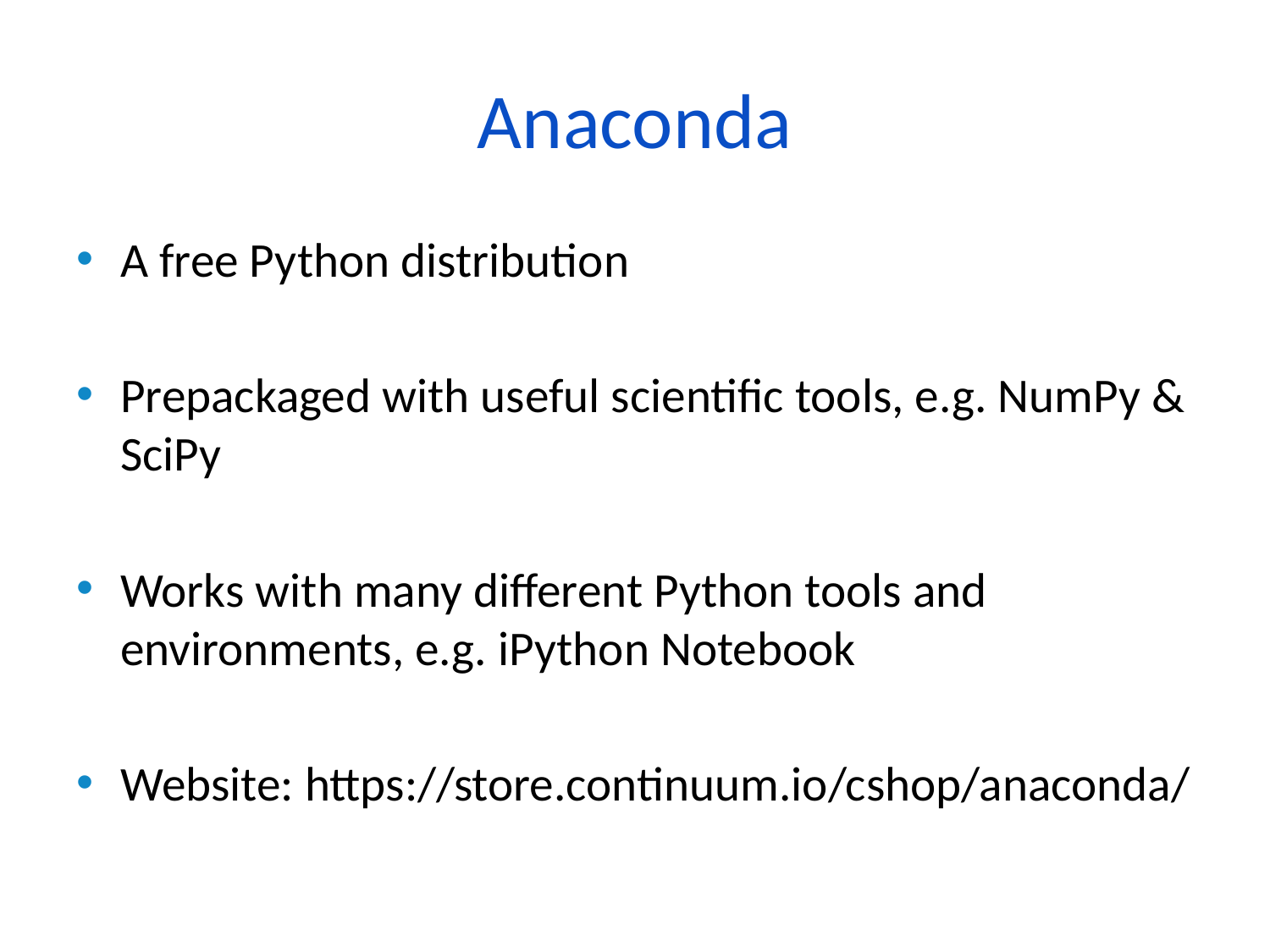

# Anaconda
A free Python distribution

Prepackaged with useful scientific tools, e.g. NumPy & SciPy

Works with many different Python tools and environments, e.g. iPython Notebook

Website: https://store.continuum.io/cshop/anaconda/